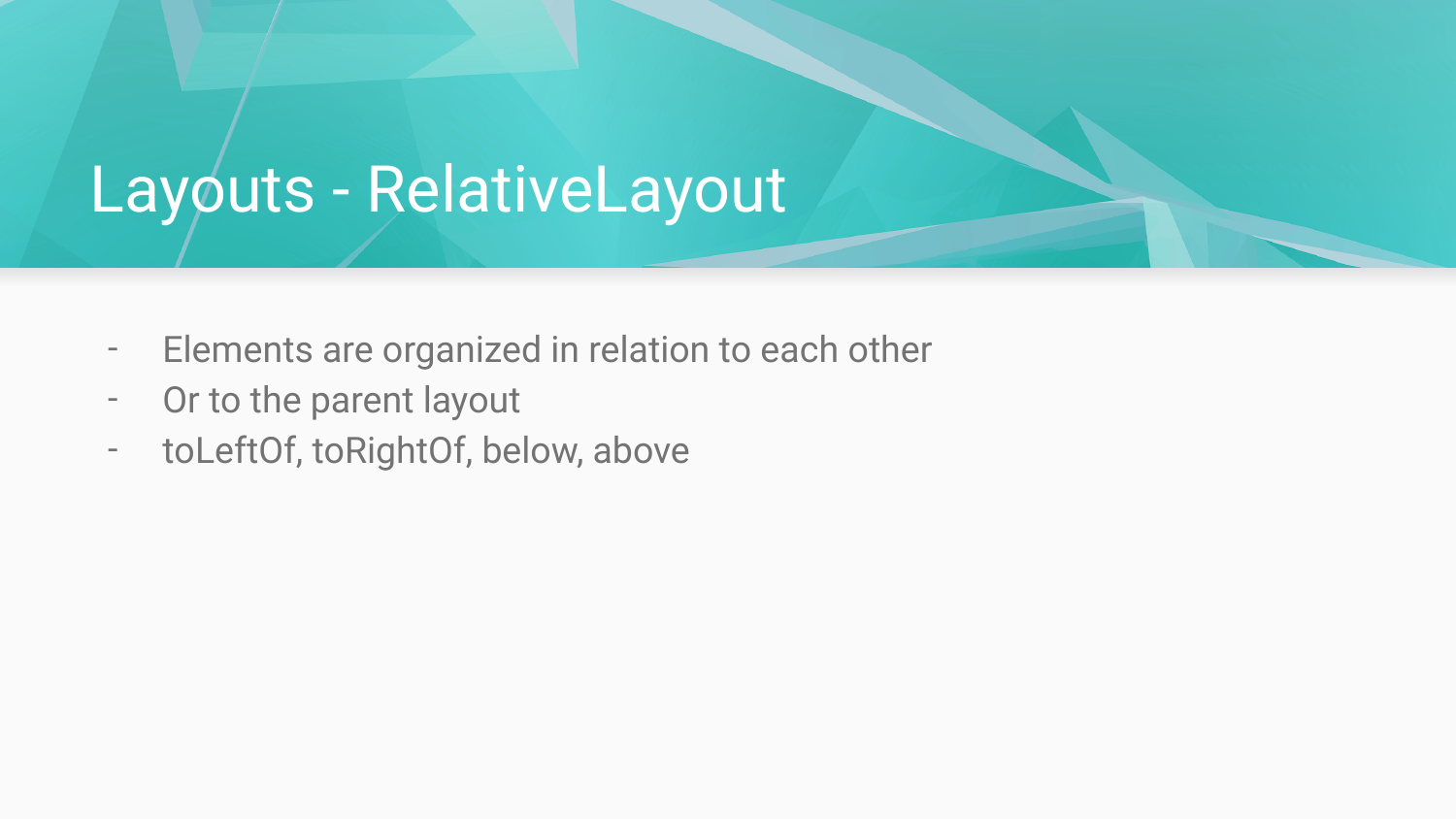

# Layouts - RelativeLayout
Elements are organized in relation to each other
Or to the parent layout
toLeftOf, toRightOf, below, above